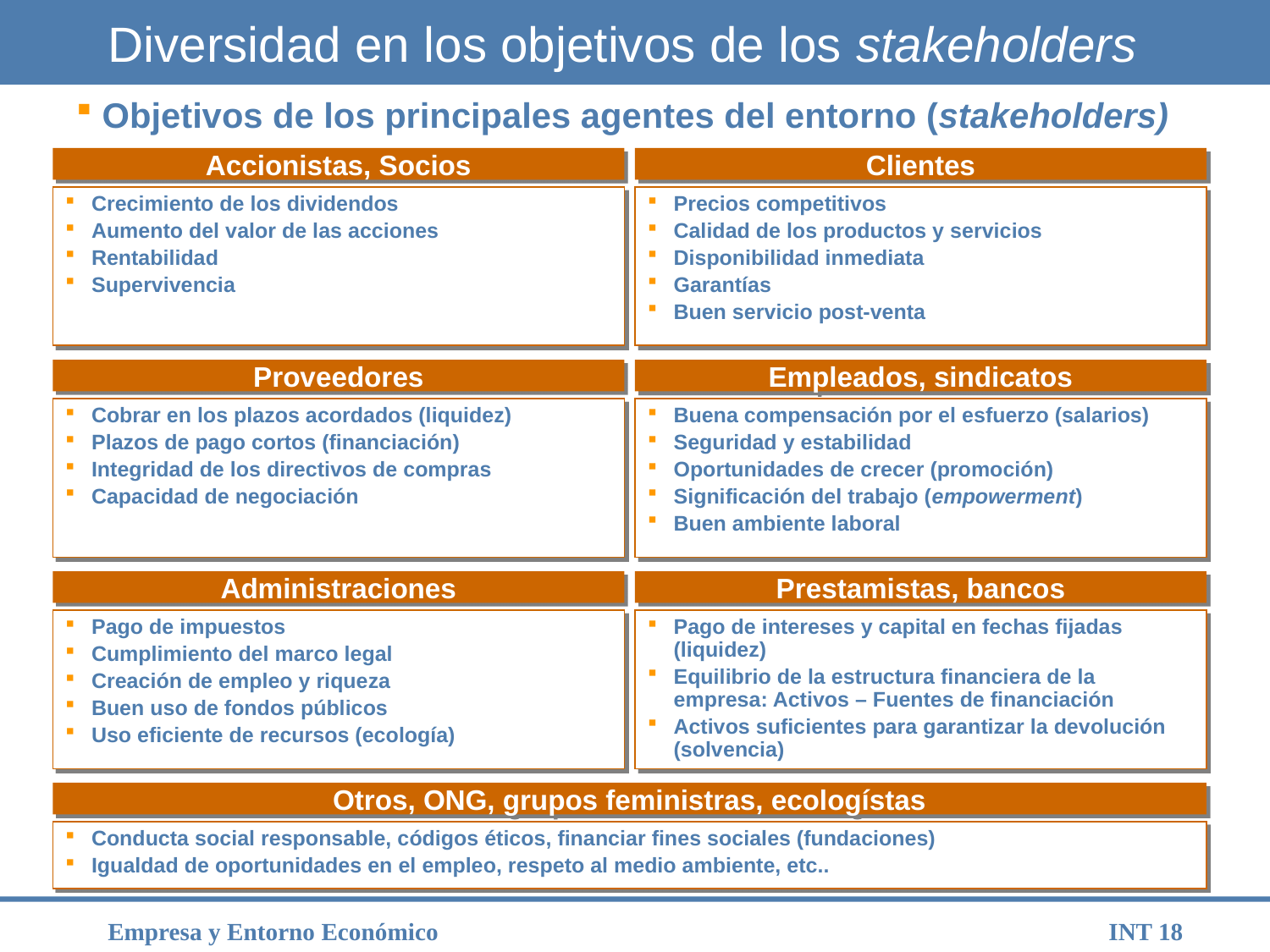

# Diversidad en los objetivos de los stakeholders
Objetivos de los principales agentes del entorno (stakeholders)
Accionistas, Socios
Clientes
Crecimiento de los dividendos
Aumento del valor de las acciones
Rentabilidad
Supervivencia

Precios competitivos
Calidad de los productos y servicios
Disponibilidad inmediata
Garantías
Buen servicio post-venta
Proveedores
Empleados, sindicatos
Cobrar en los plazos acordados (liquidez)
Plazos de pago cortos (financiación)
Integridad de los directivos de compras
Capacidad de negociación

Buena compensación por el esfuerzo (salarios)
Seguridad y estabilidad
Oportunidades de crecer (promoción)
Significación del trabajo (empowerment)
Buen ambiente laboral
Administraciones
Prestamistas, bancos
Pago de impuestos
Cumplimiento del marco legal
Creación de empleo y riqueza
Buen uso de fondos públicos
Uso eficiente de recursos (ecología)

Pago de intereses y capital en fechas fijadas (liquidez)
Equilibrio de la estructura financiera de la empresa: Activos – Fuentes de financiación
Activos suficientes para garantizar la devolución (solvencia)
Otros, ONG, grupos feministras, ecologístas
Conducta social responsable, códigos éticos, financiar fines sociales (fundaciones)
Igualdad de oportunidades en el empleo, respeto al medio ambiente, etc..